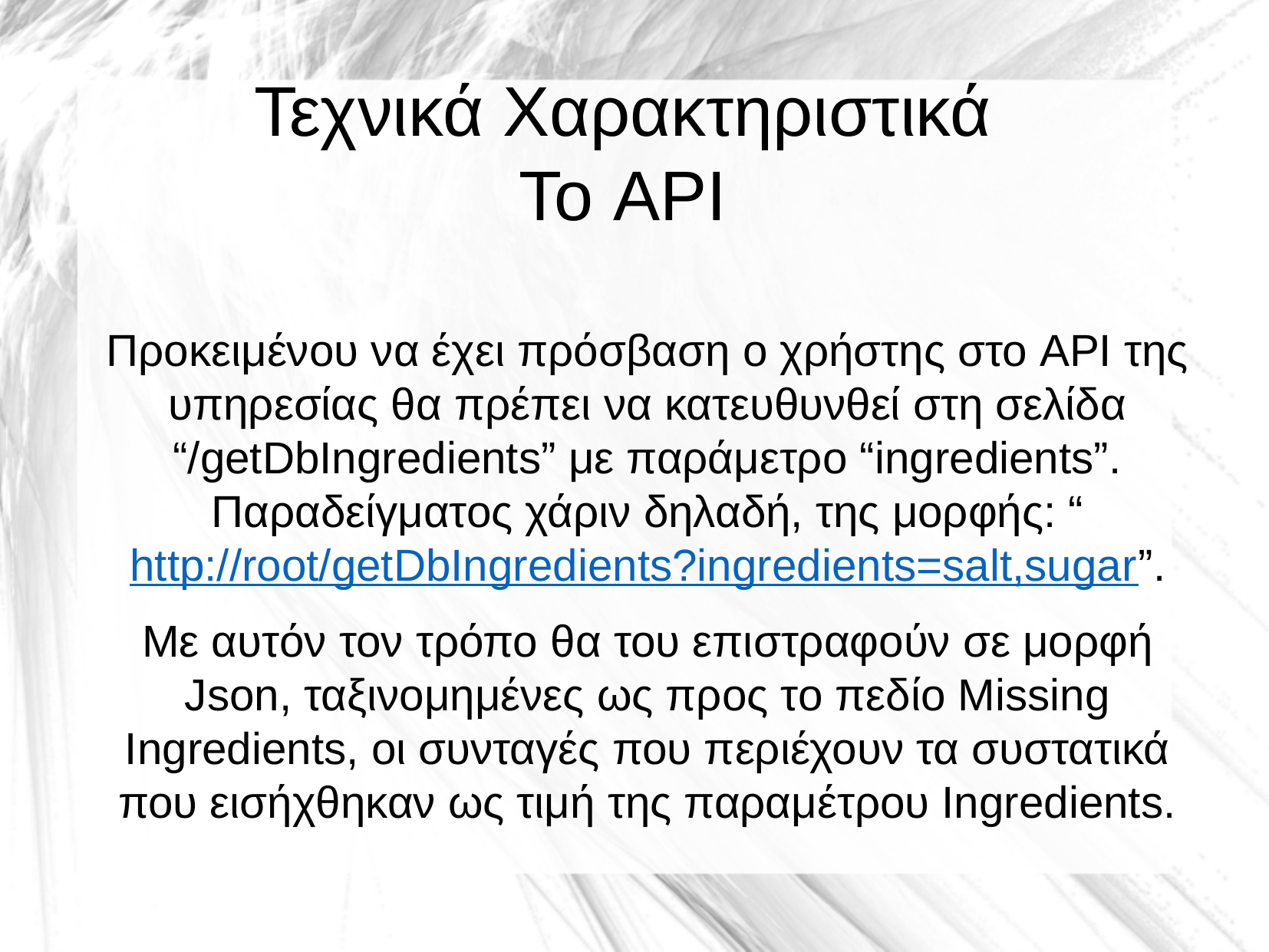

Τεχνικά Χαρακτηριστικά
Το API

Προκειμένου να έχει πρόσβαση ο χρήστης στο API της υπηρεσίας θα πρέπει να κατευθυνθεί στη σελίδα “/getDbIngredients” με παράμετρο “ingredients”. Παραδείγματος χάριν δηλαδή, της μορφής: “http://root/getDbIngredients?ingredients=salt,sugar”.
Με αυτόν τον τρόπο θα του επιστραφούν σε μορφή Json, ταξινομημένες ως προς το πεδίο Missing Ingredients, οι συνταγές που περιέχουν τα συστατικά που εισήχθηκαν ως τιμή της παραμέτρου Ingredients.